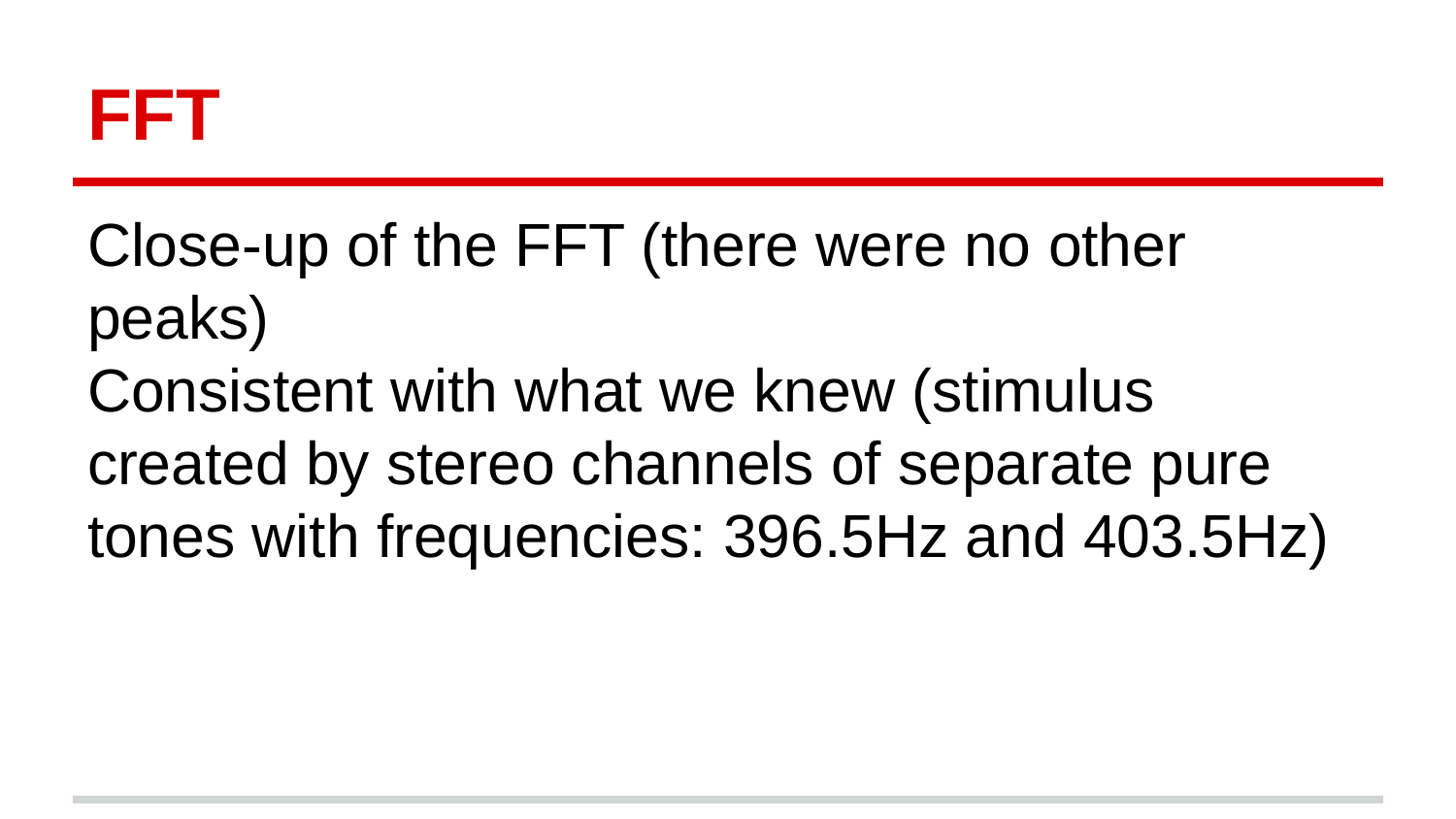

# FFT
Close-up of the FFT (there were no other peaks)
Consistent with what we knew (stimulus created by stereo channels of separate pure tones with frequencies: 396.5Hz and 403.5Hz)